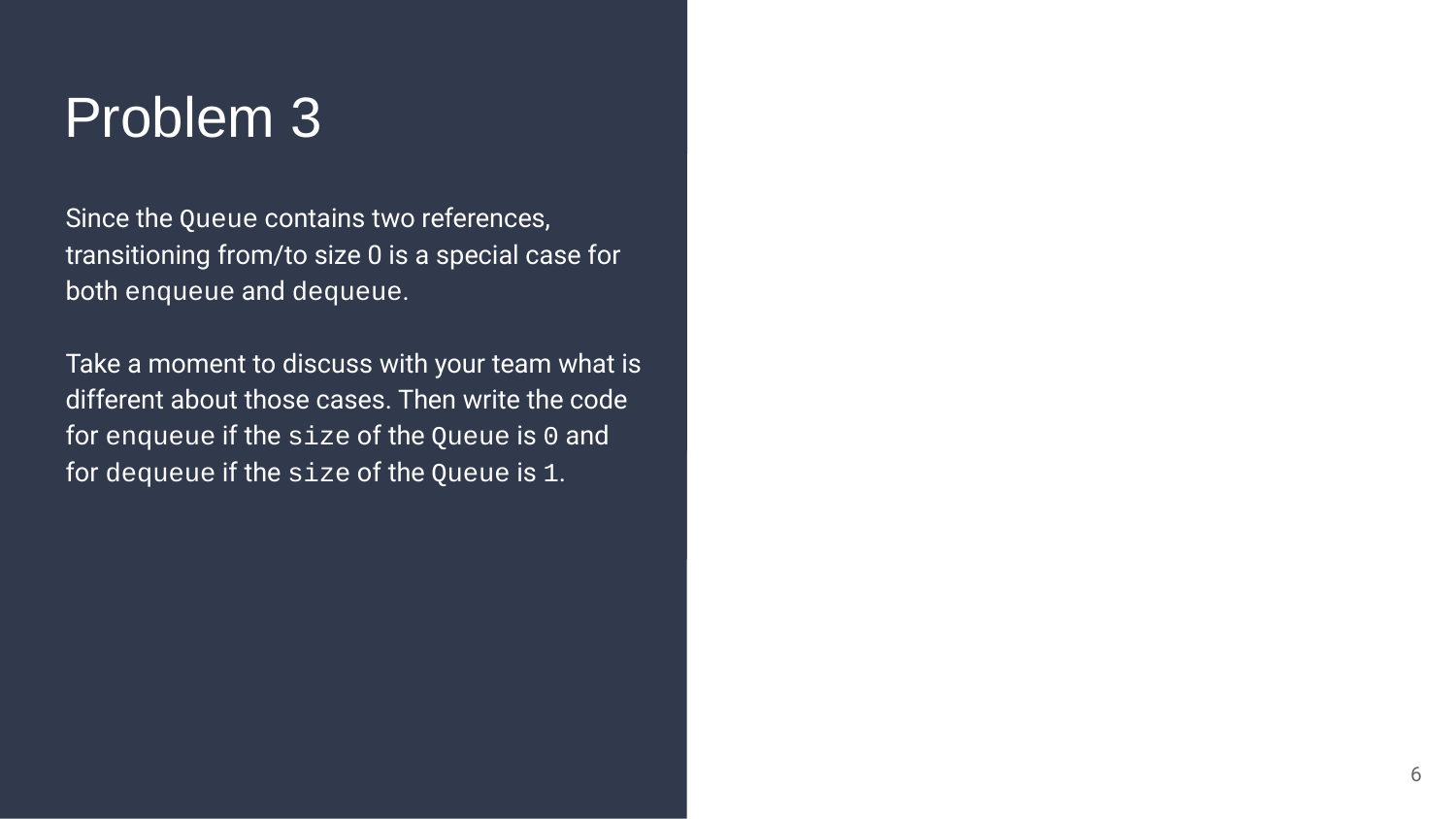

# Problem 3
Since the Queue contains two references, transitioning from/to size 0 is a special case for both enqueue and dequeue.

Take a moment to discuss with your team what is different about those cases. Then write the code for enqueue if the size of the Queue is 0 and for dequeue if the size of the Queue is 1.

6